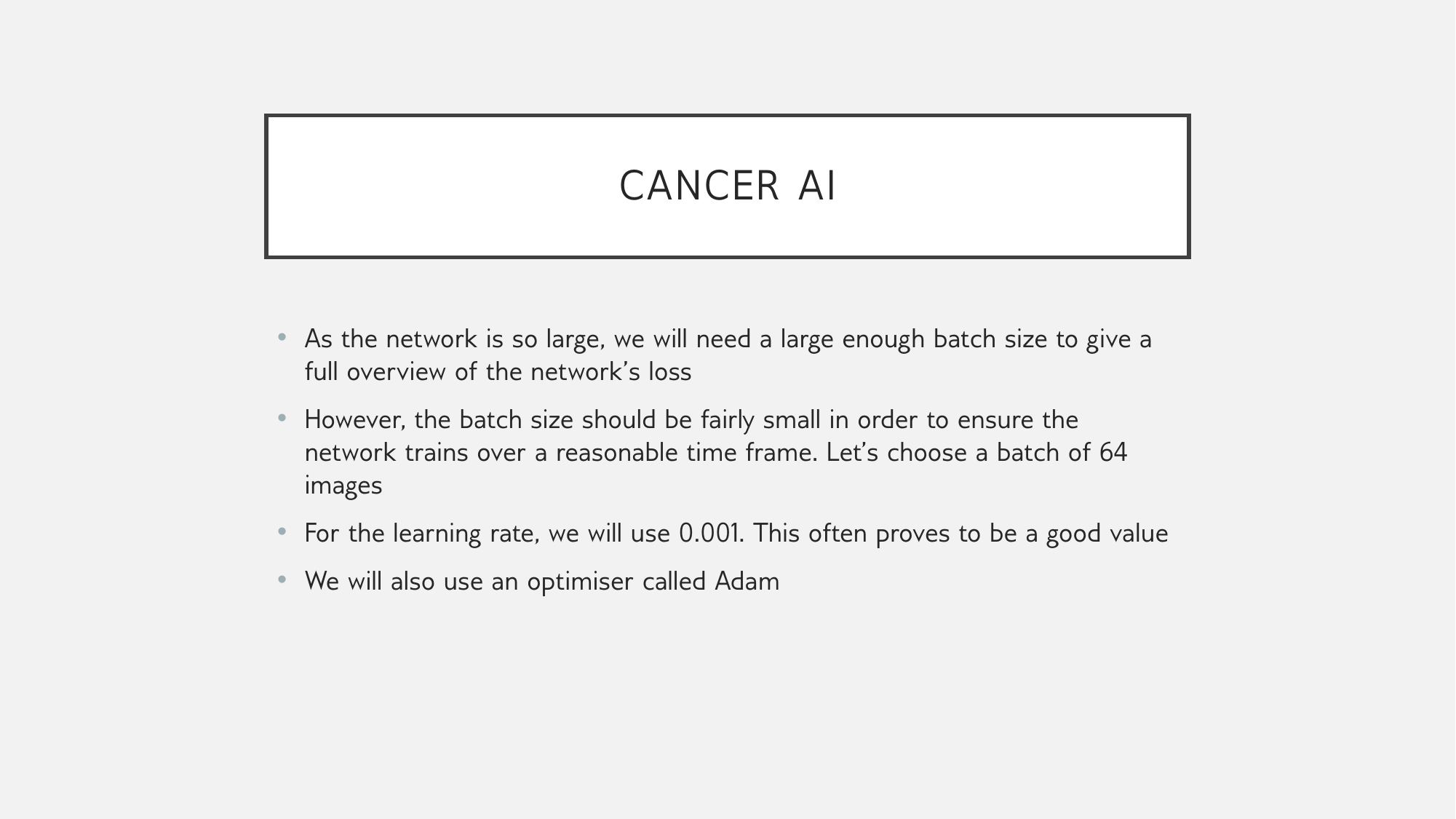

# Cancer AI
As the network is so large, we will need a large enough batch size to give a full overview of the network’s loss
However, the batch size should be fairly small in order to ensure the network trains over a reasonable time frame. Let’s choose a batch of 64 images
For the learning rate, we will use 0.001. This often proves to be a good value
We will also use an optimiser called Adam